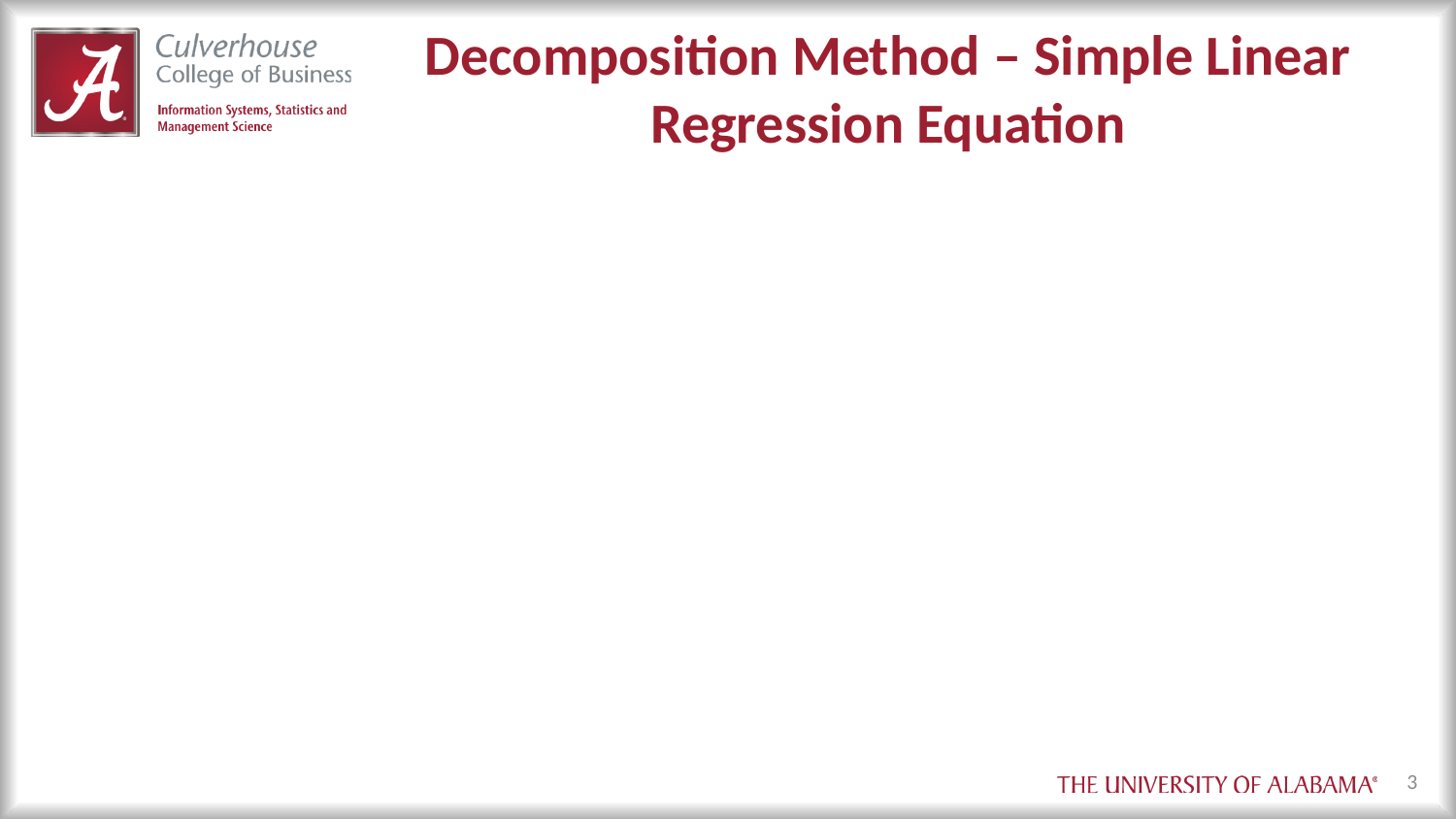

# Decomposition Method – Simple Linear Regression Equation

3